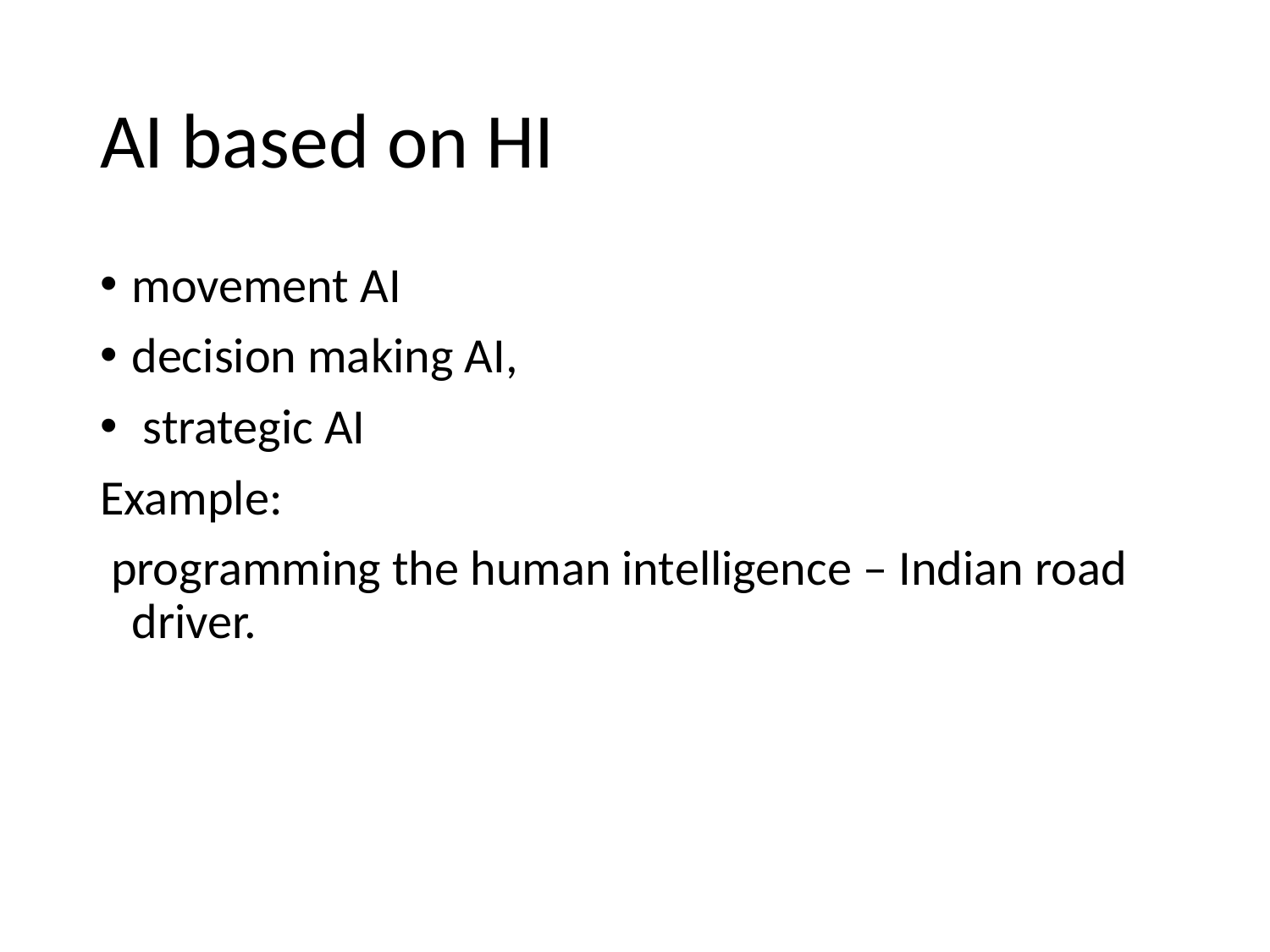

# AI based on HI
movement AI
decision making AI,
 strategic AI
Example:
 programming the human intelligence – Indian road driver.